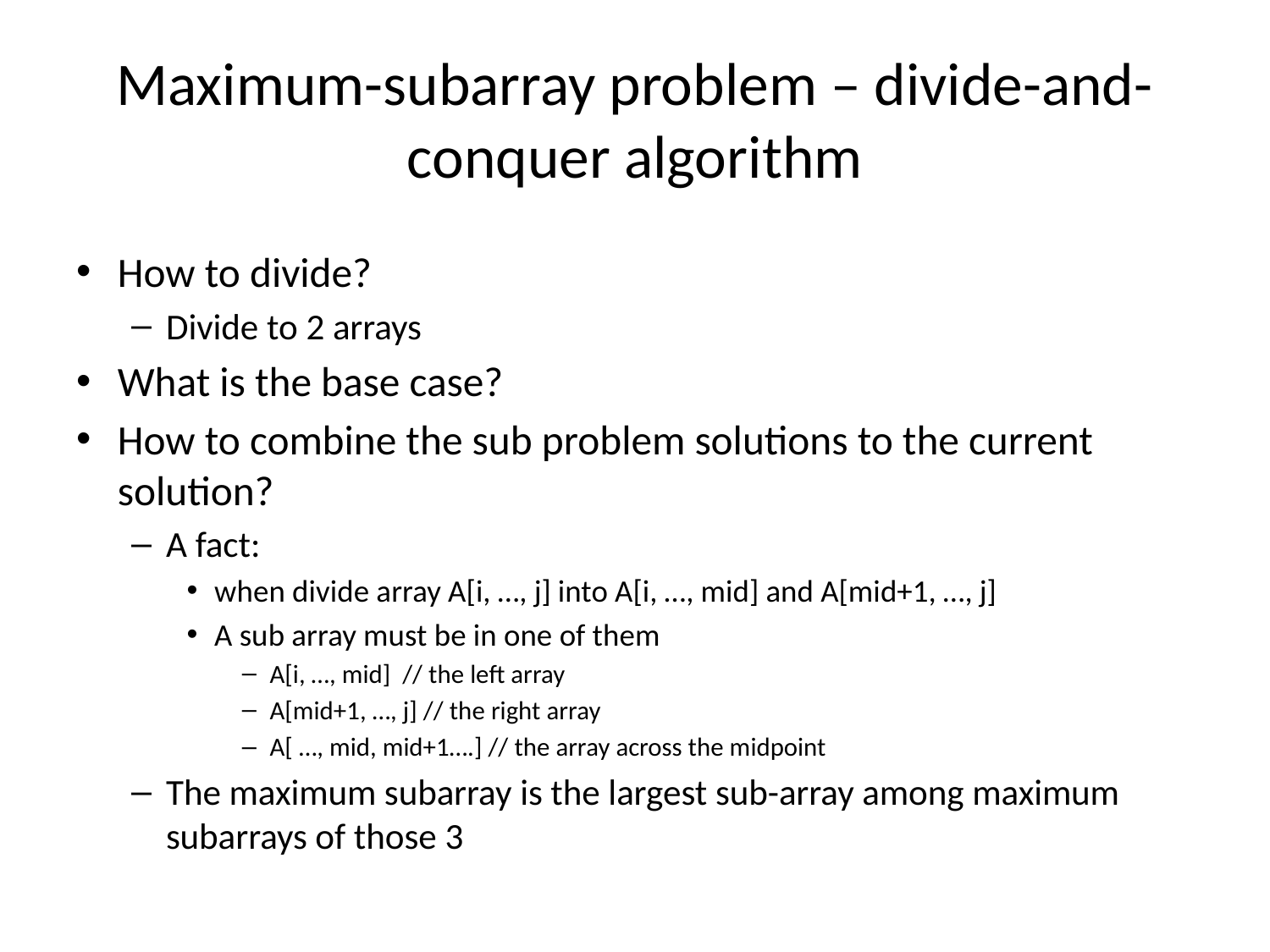

# Maximum-subarray problem – divide-and-conquer algorithm
How to divide?
Divide to 2 arrays
What is the base case?
How to combine the sub problem solutions to the current solution?
A fact:
when divide array A[i, …, j] into A[i, …, mid] and A[mid+1, …, j]
A sub array must be in one of them
A[i, …, mid]  // the left array
A[mid+1, …, j] // the right array
A[ …, mid, mid+1….] // the array across the midpoint
The maximum subarray is the largest sub-array among maximum subarrays of those 3